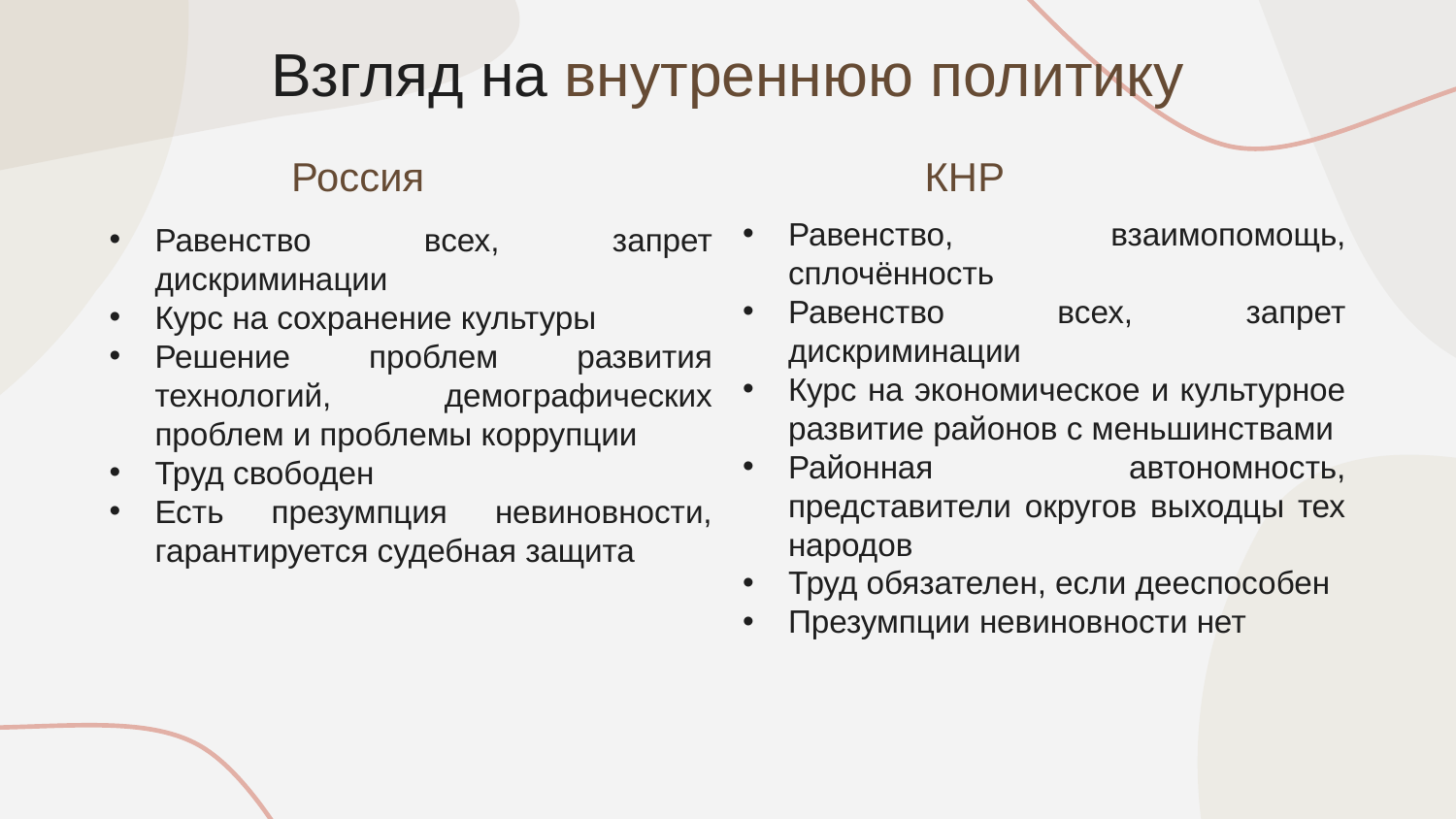

Взгляд на внутреннюю политику
Россия
КНР
Равенство, взаимопомощь, сплочённость
Равенство всех, запрет дискриминации
Курс на экономическое и культурное развитие районов с меньшинствами
Районная автономность, представители округов выходцы тех народов
Труд обязателен, если дееспособен
Презумпции невиновности нет
Равенство всех, запрет дискриминации
Курс на сохранение культуры
Решение проблем развития технологий, демографических проблем и проблемы коррупции
Труд свободен
Есть презумпция невиновности, гарантируется судебная защита